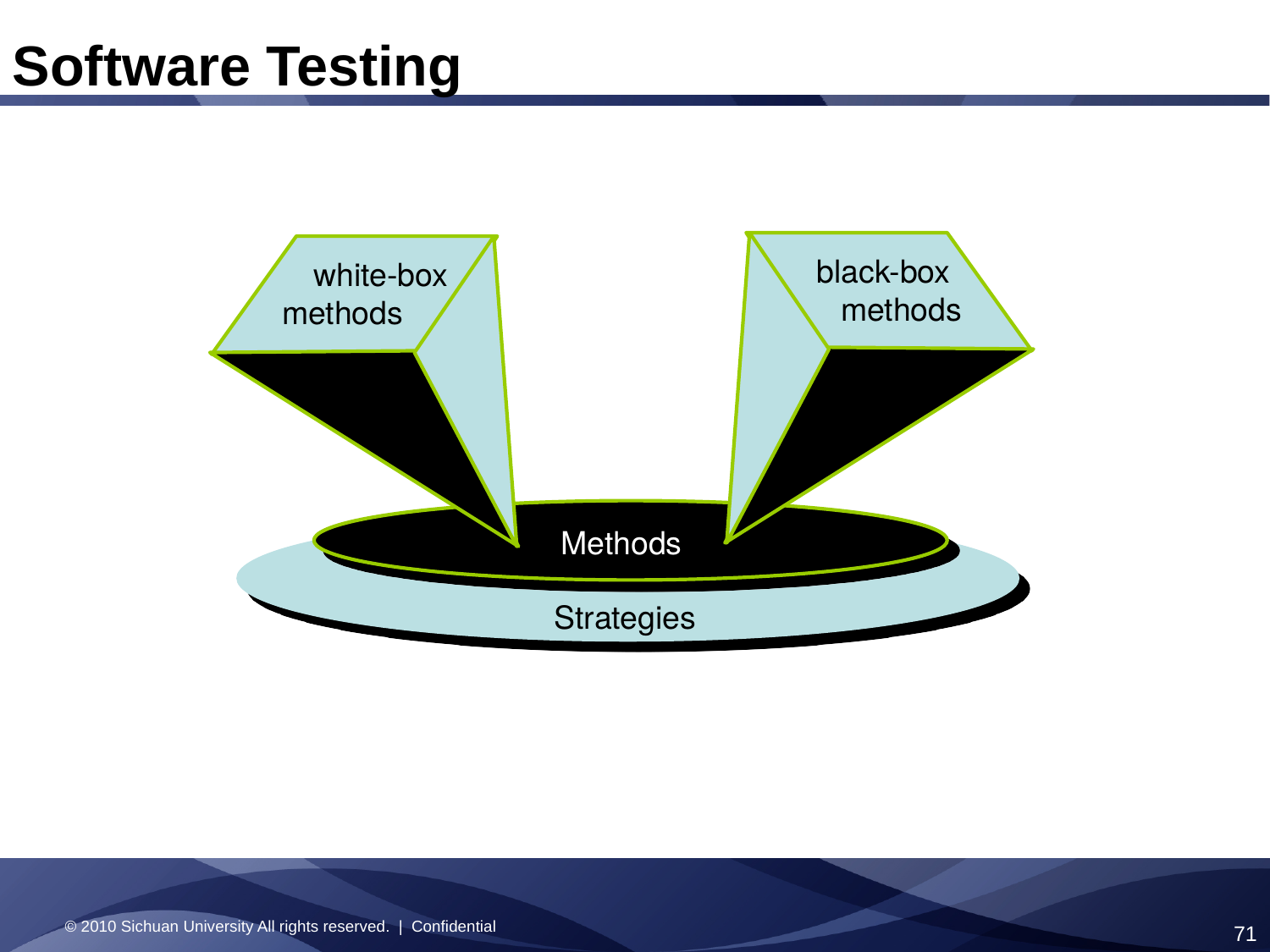

Software Testing

black-box
    methods
white-box
methods

Methods
Strategies
© 2010 Sichuan University All rights reserved.  |  Confidential
71